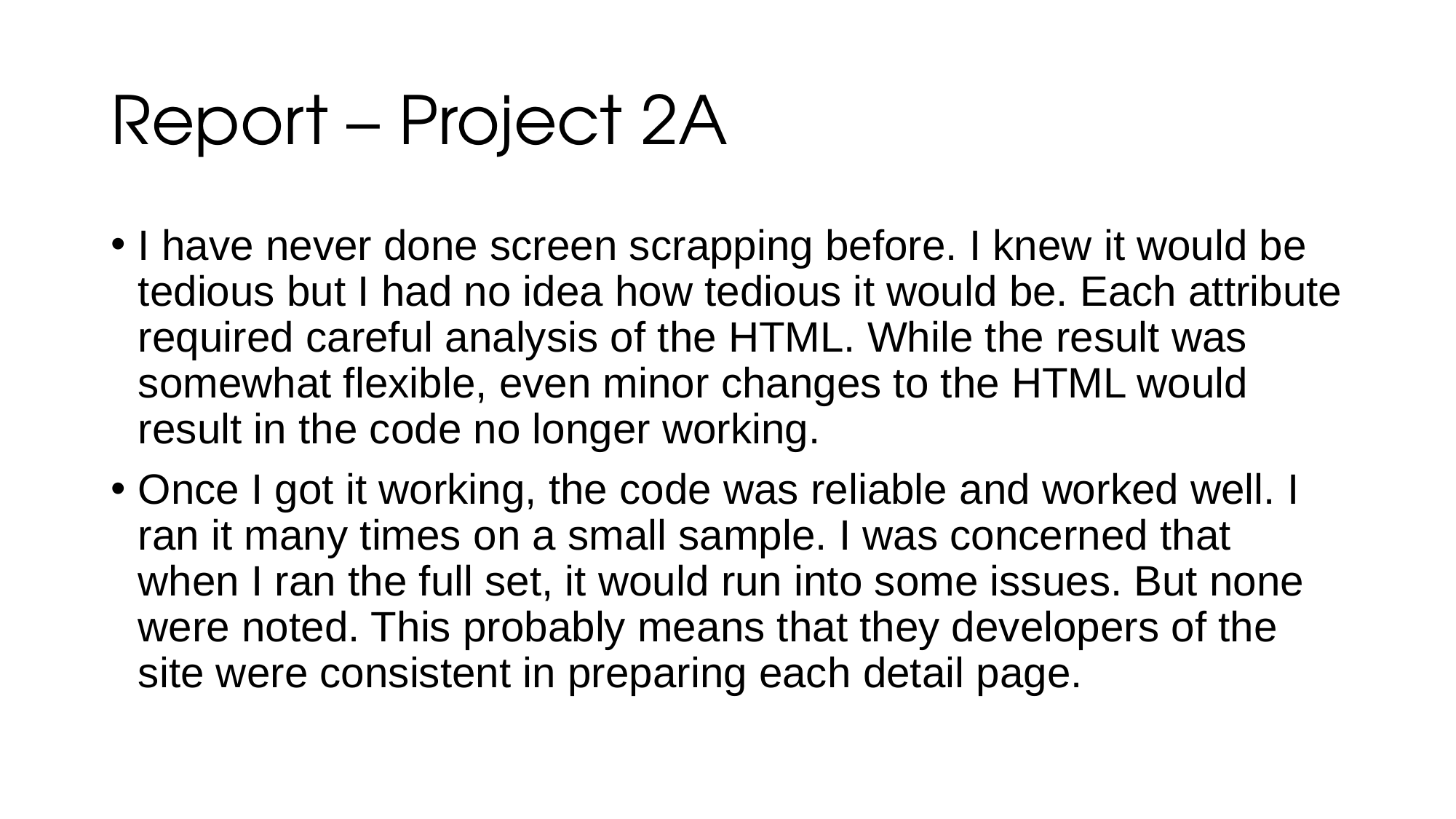

# Report – Project 2A
I have never done screen scrapping before. I knew it would be tedious but I had no idea how tedious it would be. Each attribute required careful analysis of the HTML. While the result was somewhat flexible, even minor changes to the HTML would result in the code no longer working.
Once I got it working, the code was reliable and worked well. I ran it many times on a small sample. I was concerned that when I ran the full set, it would run into some issues. But none were noted. This probably means that they developers of the site were consistent in preparing each detail page.